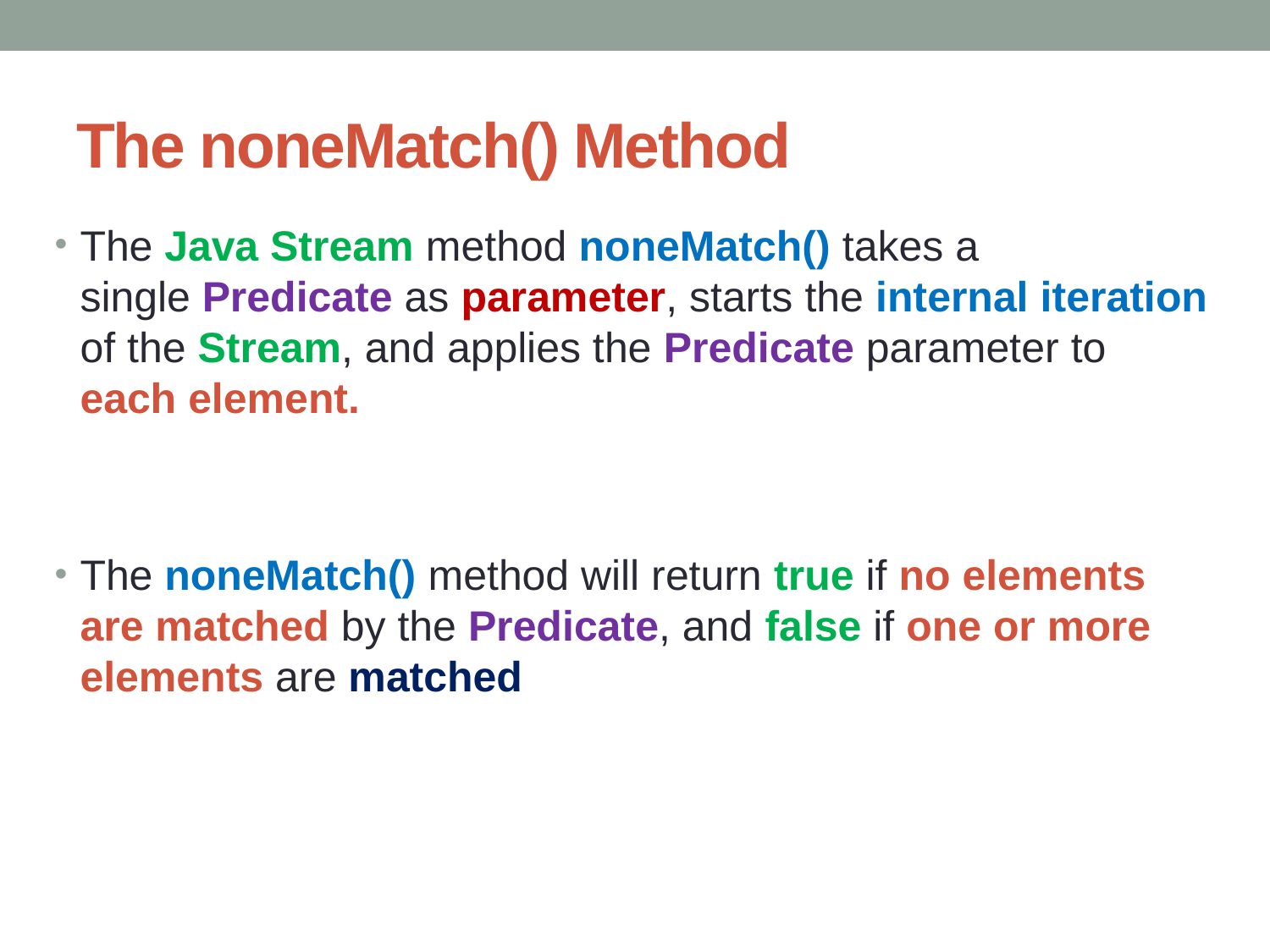

# The noneMatch() Method
The Java Stream method noneMatch() takes a single Predicate as parameter, starts the internal iteration of the Stream, and applies the Predicate parameter to each element.

The noneMatch() method will return true if no elements are matched by the Predicate, and false if one or more elements are matched